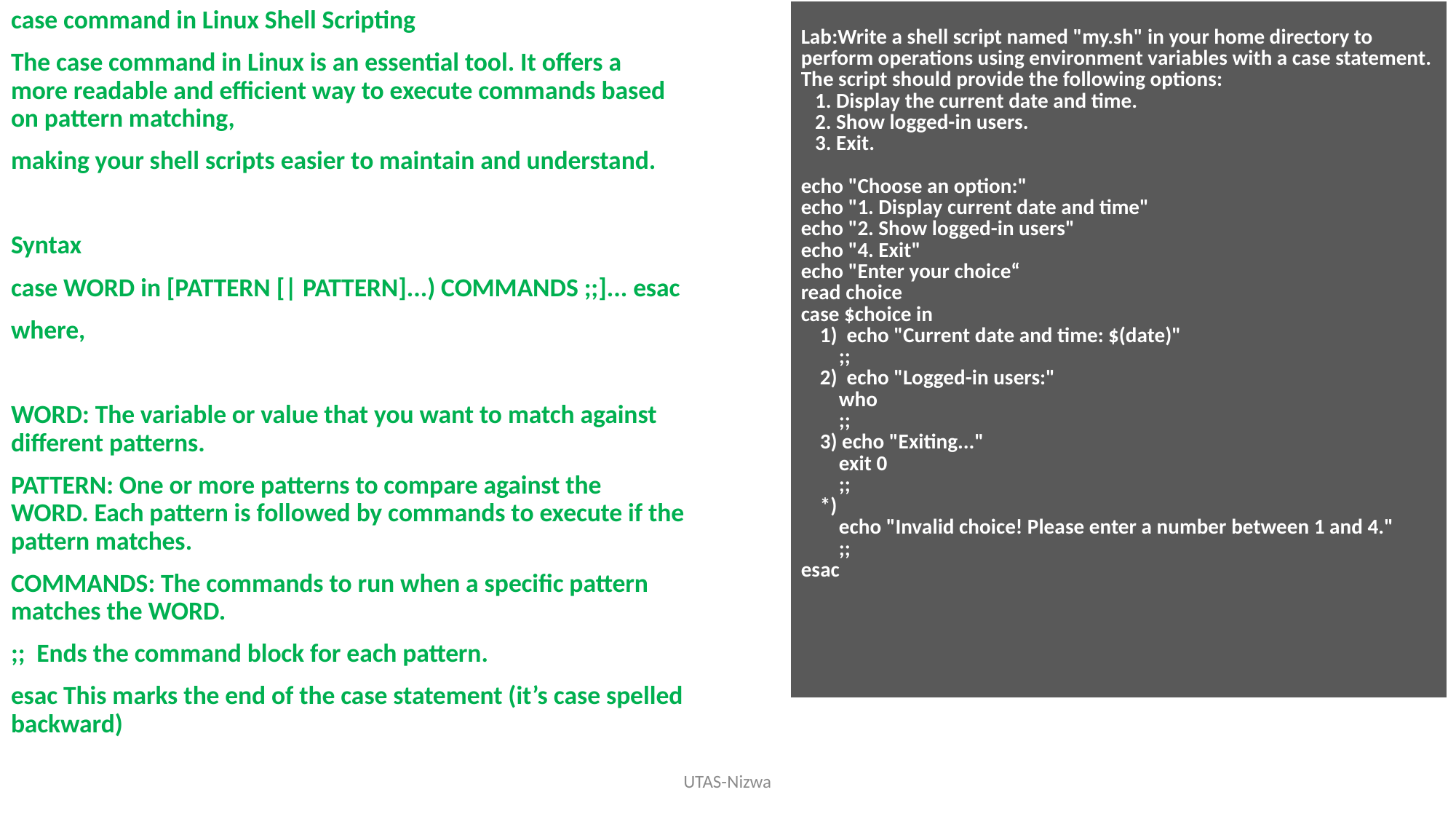

case command in Linux Shell Scripting
The case command in Linux is an essential tool. It offers a more readable and efficient way to execute commands based on pattern matching,
making your shell scripts easier to maintain and understand.

Syntax
case WORD in [PATTERN [| PATTERN]...) COMMANDS ;;]... esac
where,

WORD: The variable or value that you want to match against different patterns.
PATTERN: One or more patterns to compare against the WORD. Each pattern is followed by commands to execute if the pattern matches.
COMMANDS: The commands to run when a specific pattern matches the WORD.
;;  Ends the command block for each pattern.
esac This marks the end of the case statement (it’s case spelled backward)

| Lab:Write a shell script named "my.sh" in your home directory to perform operations using environment variables with a case statement. The script should provide the following options: 1. Display the current date and time. 2. Show logged-in users. 3. Exit. echo "Choose an option:" echo "1. Display current date and time" echo "2. Show logged-in users" echo "4. Exit" echo "Enter your choice“ read choice case $choice in 1) echo "Current date and time: $(date)" ;; 2) echo "Logged-in users:" who ;; 3) echo "Exiting..." exit 0 ;; \*) echo "Invalid choice! Please enter a number between 1 and 4." ;; esac |
| --- |

UTAS-Nizwa